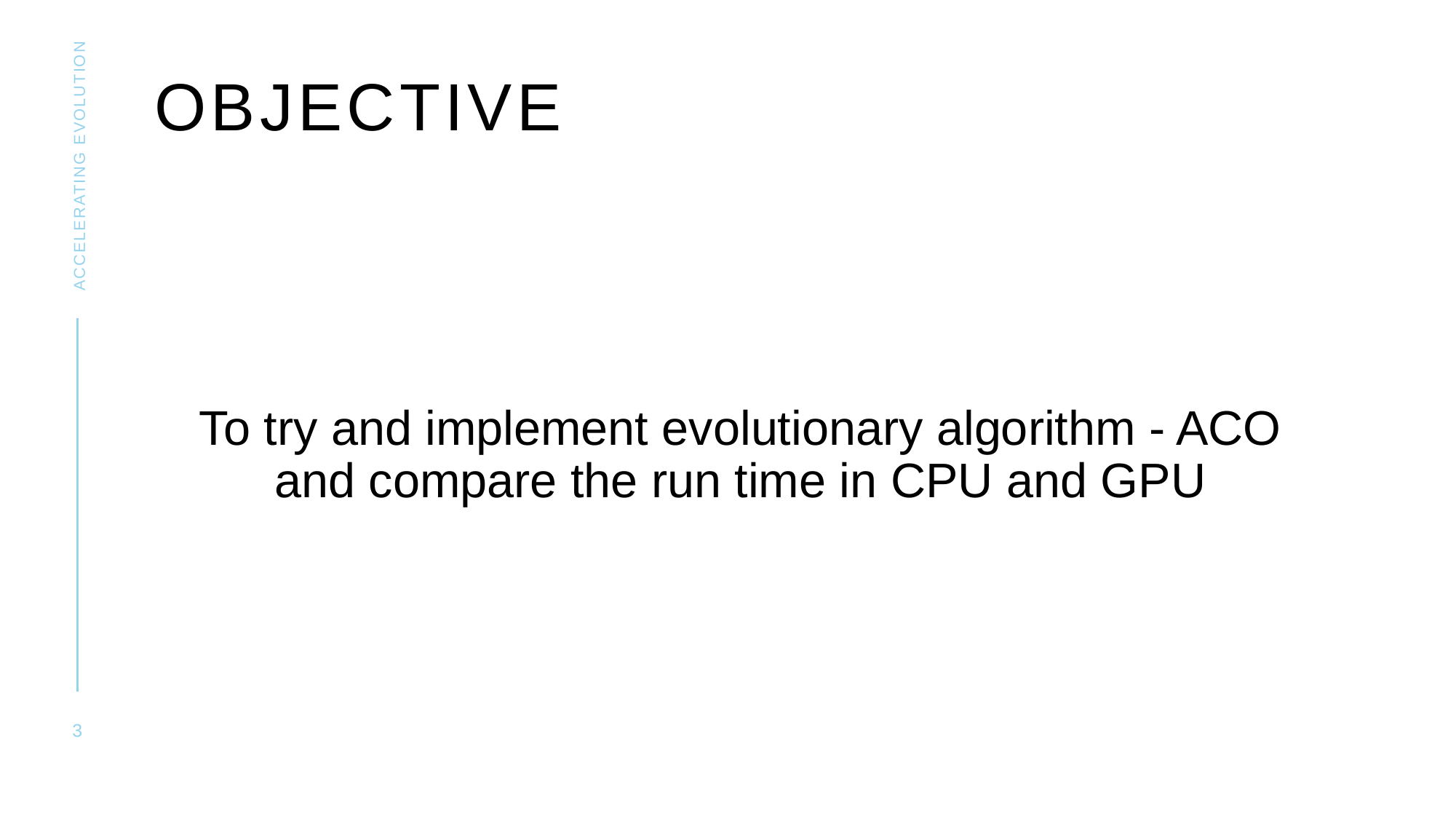

# OBJECTIVE
ACCELERATING EVOLUTION

To try and implement evolutionary algorithm - ACO and compare the run time in CPU and GPU
3